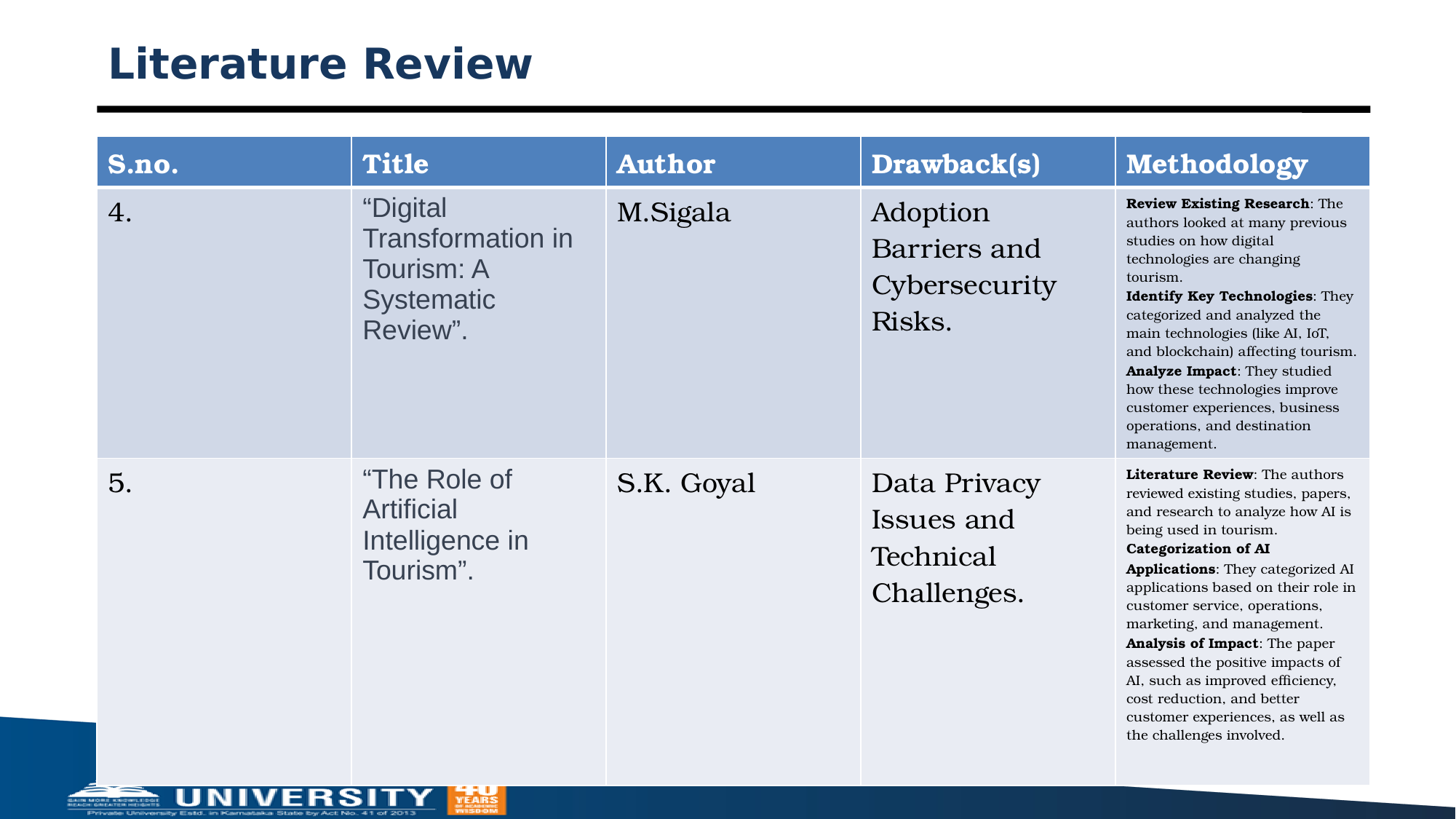

# Literature Review
| S.no. | Title | Author | Drawback(s) | Methodology |
| --- | --- | --- | --- | --- |
| 4. | “Digital Transformation in Tourism: A Systematic Review”. | M.Sigala | Adoption Barriers and Cybersecurity Risks. | Review Existing Research: The authors looked at many previous studies on how digital technologies are changing tourism. Identify Key Technologies: They categorized and analyzed the main technologies (like AI, IoT, and blockchain) affecting tourism. Analyze Impact: They studied how these technologies improve customer experiences, business operations, and destination management. |
| 5. | “The Role of Artificial Intelligence in Tourism”. | S.K. Goyal | Data Privacy Issues and Technical Challenges. | Literature Review: The authors reviewed existing studies, papers, and research to analyze how AI is being used in tourism. Categorization of AI Applications: They categorized AI applications based on their role in customer service, operations, marketing, and management. Analysis of Impact: The paper assessed the positive impacts of AI, such as improved efficiency, cost reduction, and better customer experiences, as well as the challenges involved. |